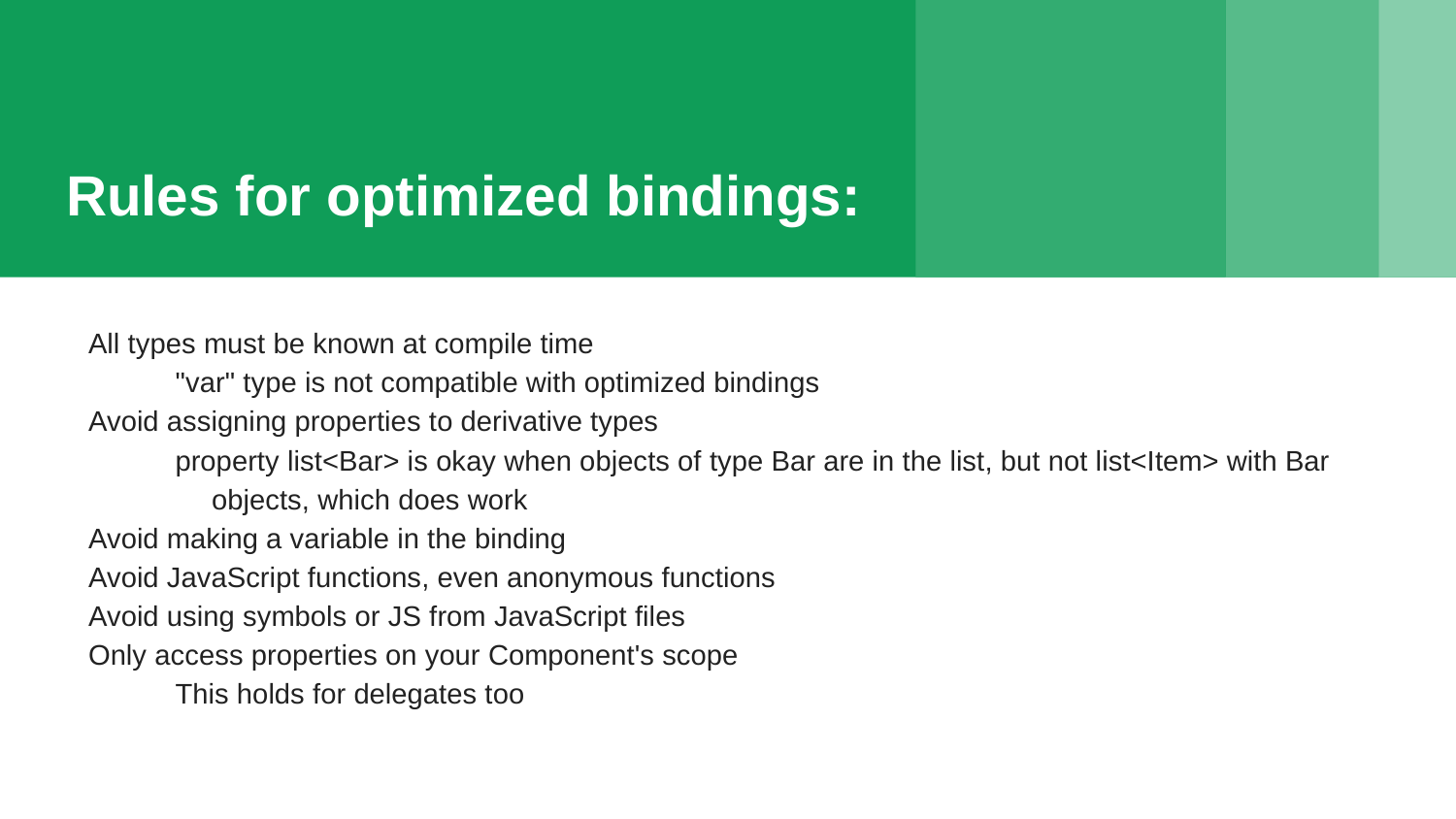

# Rules for optimized bindings:
All types must be known at compile time
"var" type is not compatible with optimized bindings
Avoid assigning properties to derivative types
property list<Bar> is okay when objects of type Bar are in the list, but not list<Item> with Bar objects, which does work
Avoid making a variable in the binding
Avoid JavaScript functions, even anonymous functions
Avoid using symbols or JS from JavaScript files
Only access properties on your Component's scope
This holds for delegates too